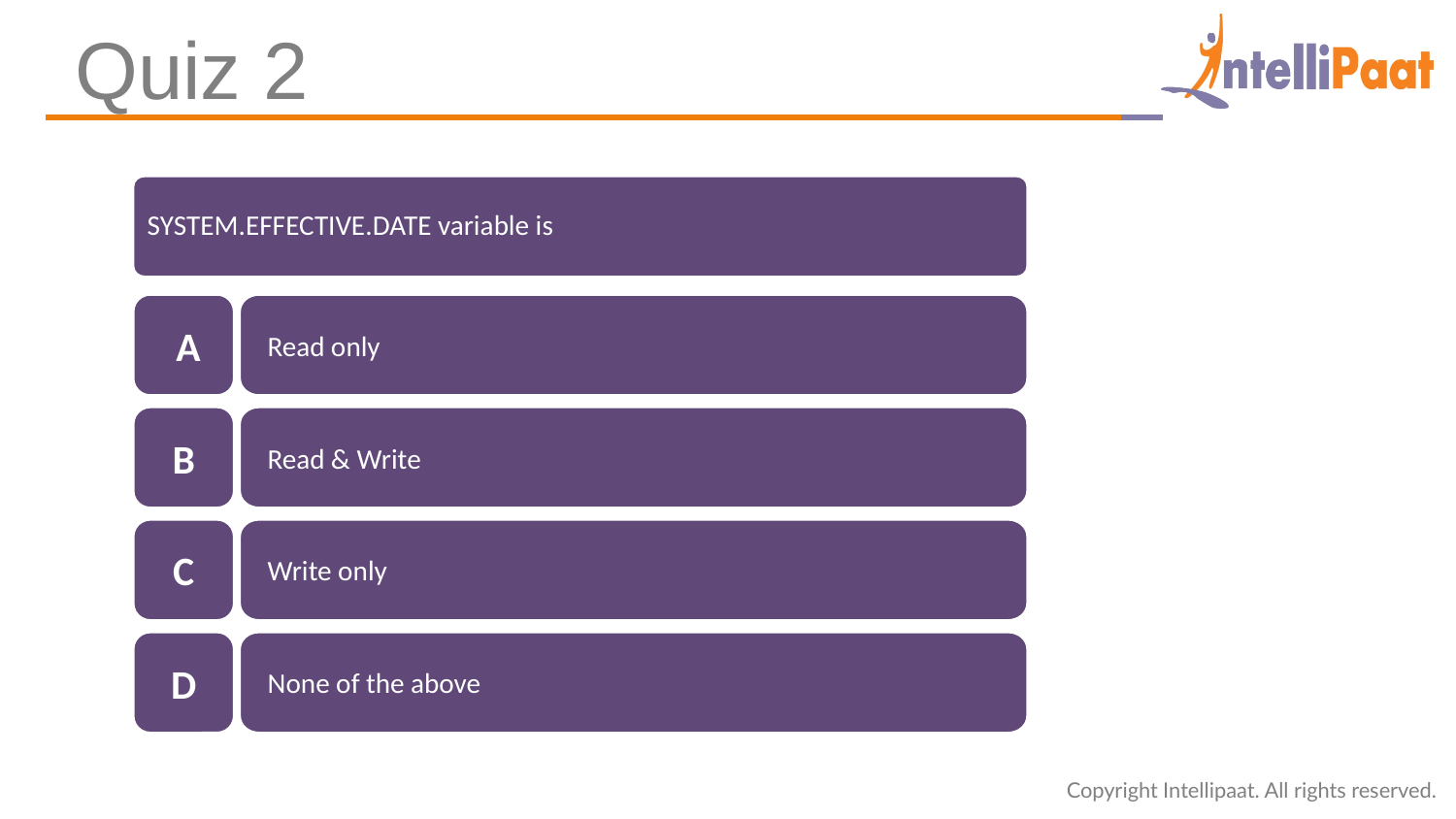

Quiz 2
SYSTEM.EFFECTIVE.DATE variable is
 A
Read only
B
Read & Write
C
Write only
D
None of the above